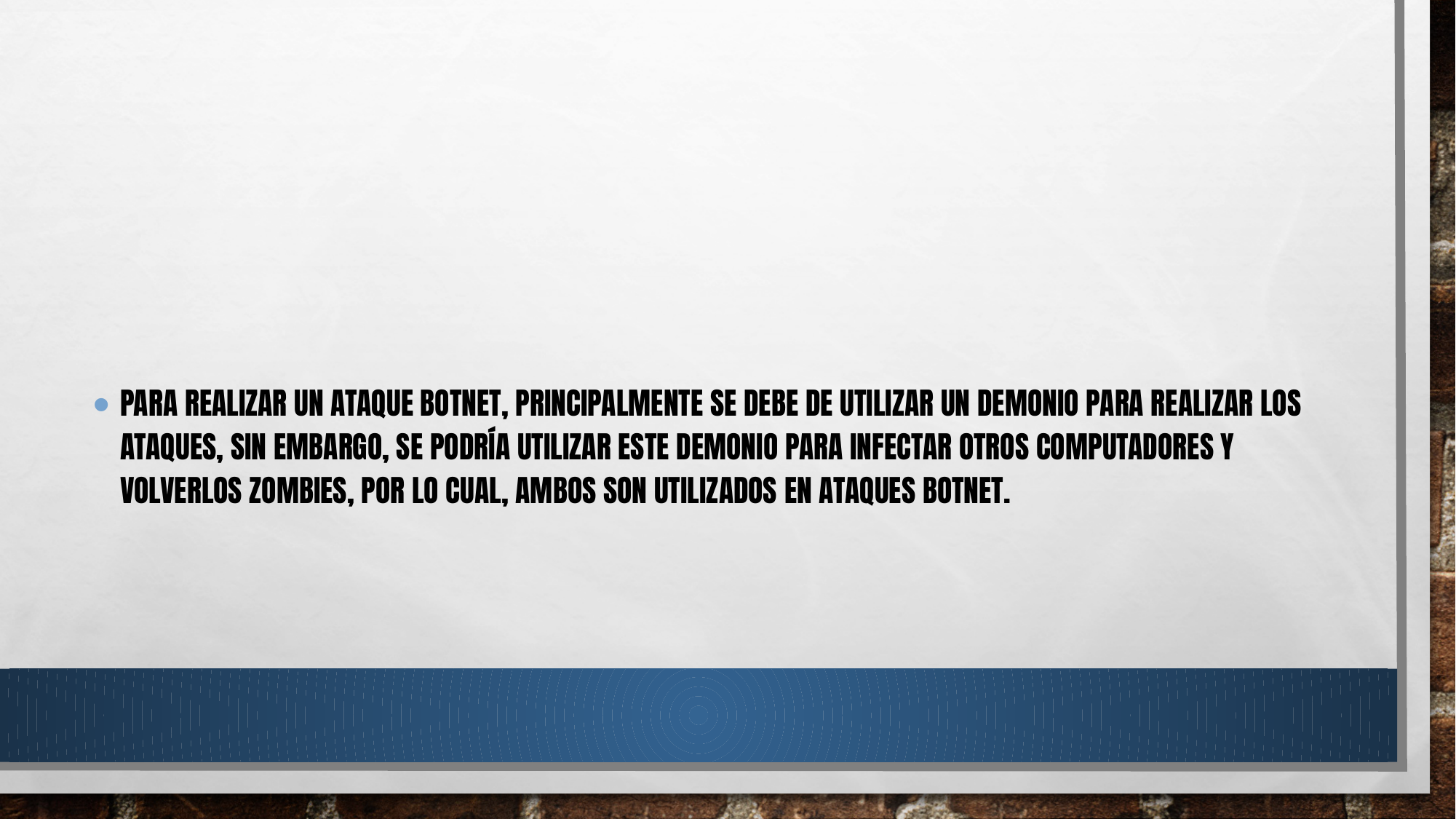

#
Para realizar un ataque botnet, principalmente se debe de utilizar un demonio para realizar los ataques, sin embargo, se podría utilizar este demonio para infectar otros computadores y volverlos zombies, por lo cual, ambos son utilizados en ataques botnet.